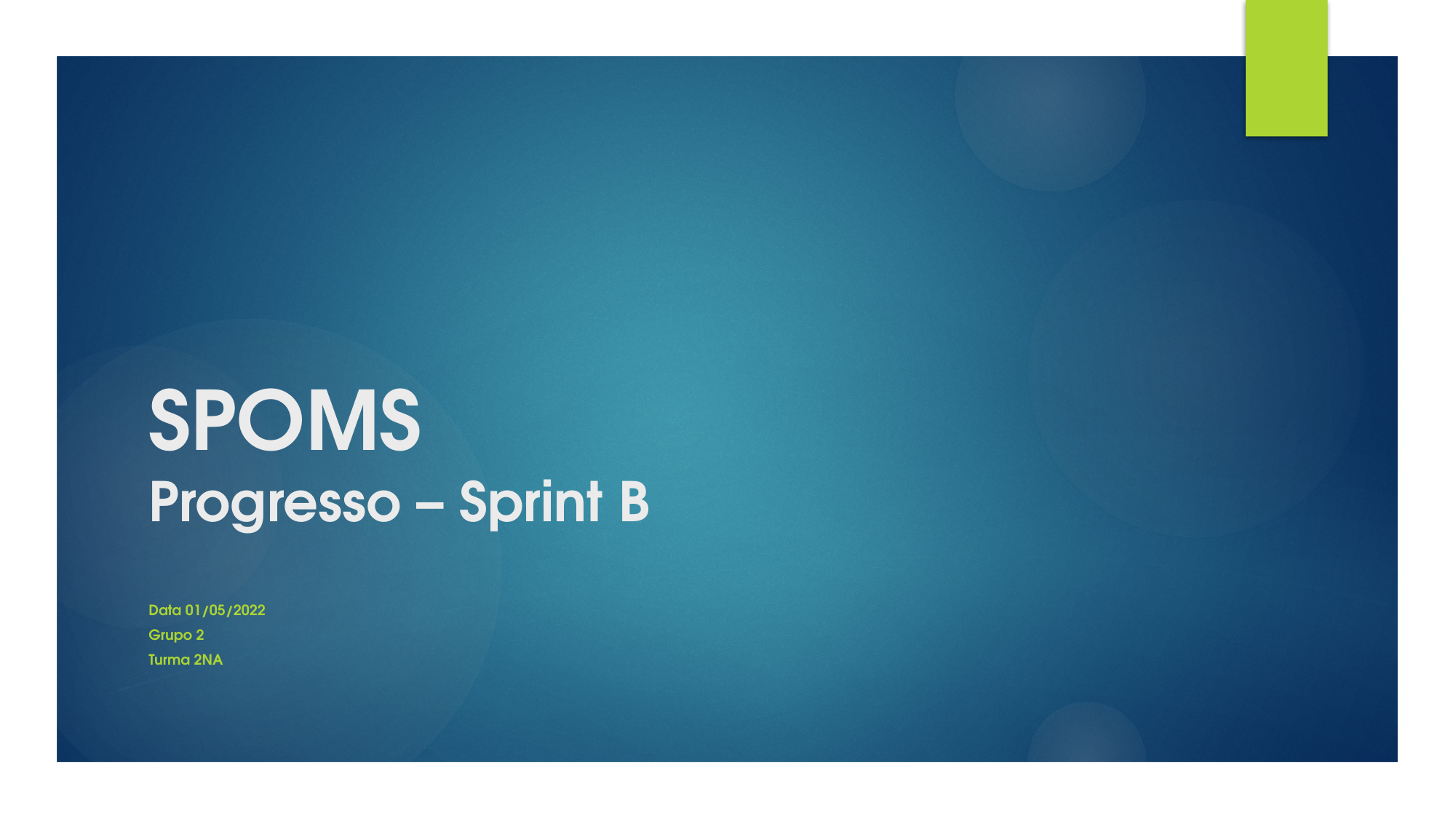

# SPOMS Progresso – Sprint B

Data 01/05/2022
Grupo 2
Turma 2NA